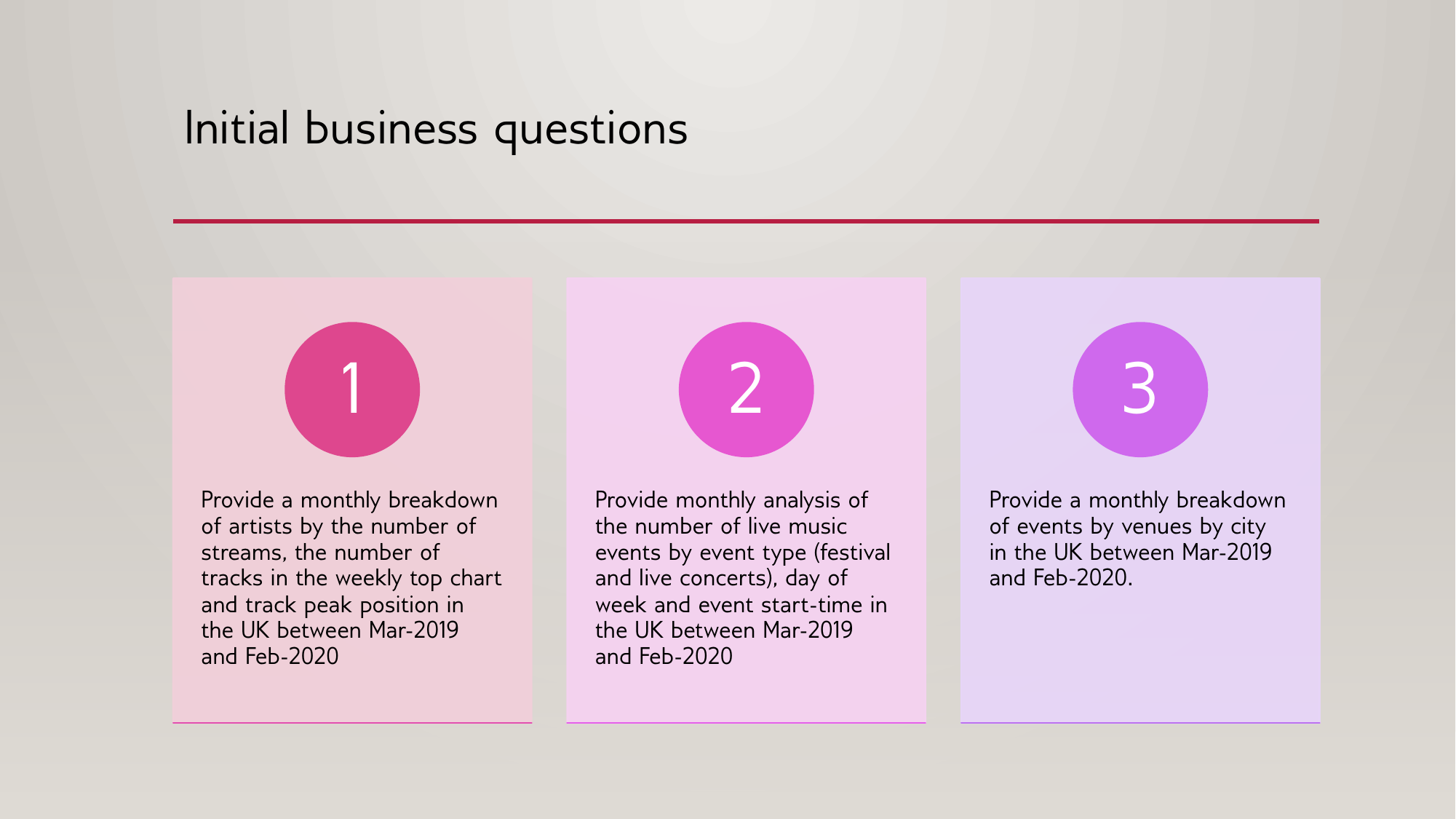

# Initial business questions

Provide a monthly breakdown of artists by the number of streams, the number of tracks in the weekly top chart and track peak position in the UK between Mar-2019 and Feb-2020
1
Provide monthly analysis of the number of live music events by event type (festival and live concerts), day of week and event start-time in the UK between Mar-2019 and Feb-2020
2
Provide a monthly breakdown of events by venues by city in the UK between Mar-2019 and Feb-2020.
3